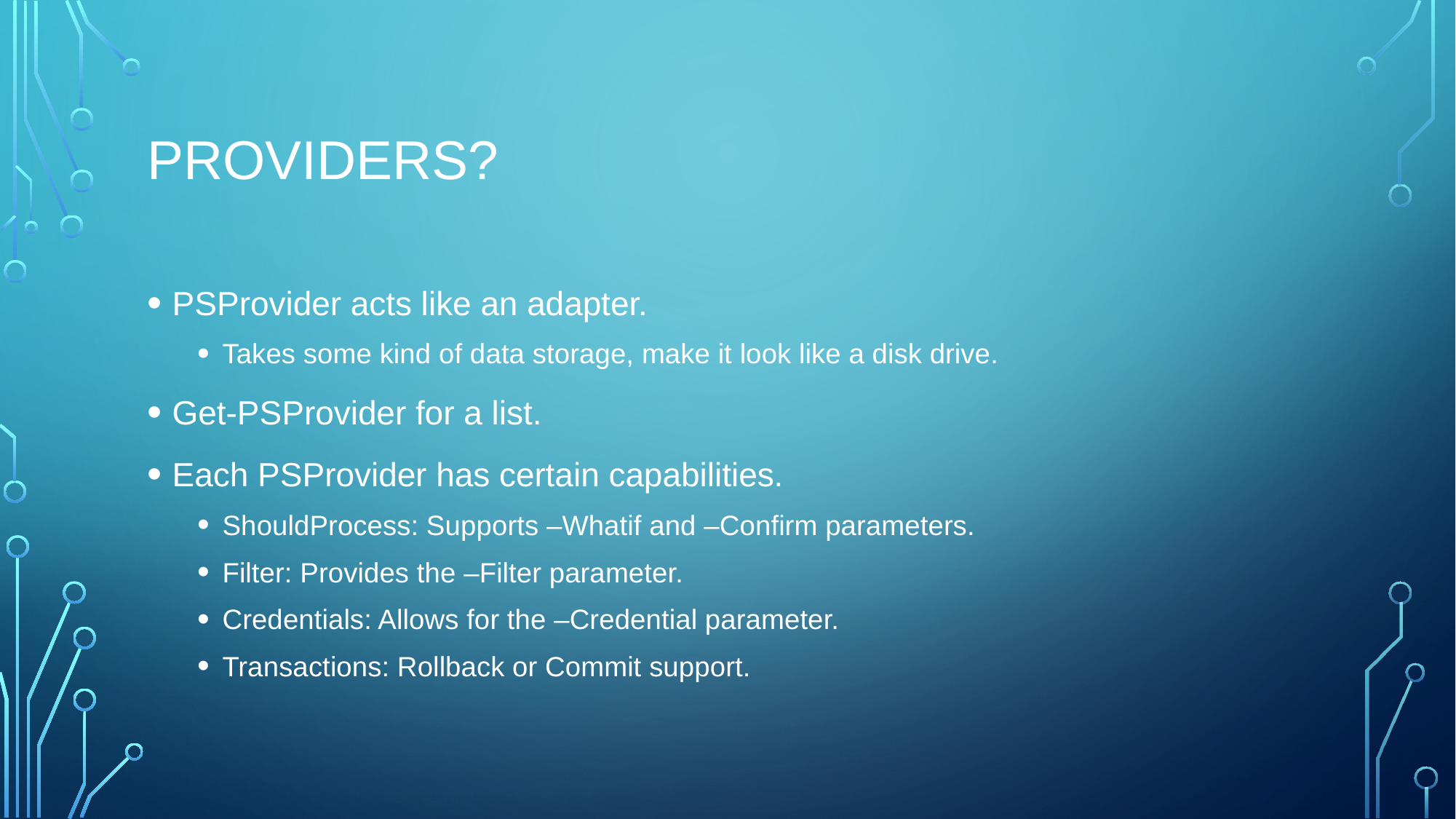

# Providers?
PSProvider acts like an adapter.
Takes some kind of data storage, make it look like a disk drive.
Get-PSProvider for a list.
Each PSProvider has certain capabilities.
ShouldProcess: Supports –Whatif and –Confirm parameters.
Filter: Provides the –Filter parameter.
Credentials: Allows for the –Credential parameter.
Transactions: Rollback or Commit support.